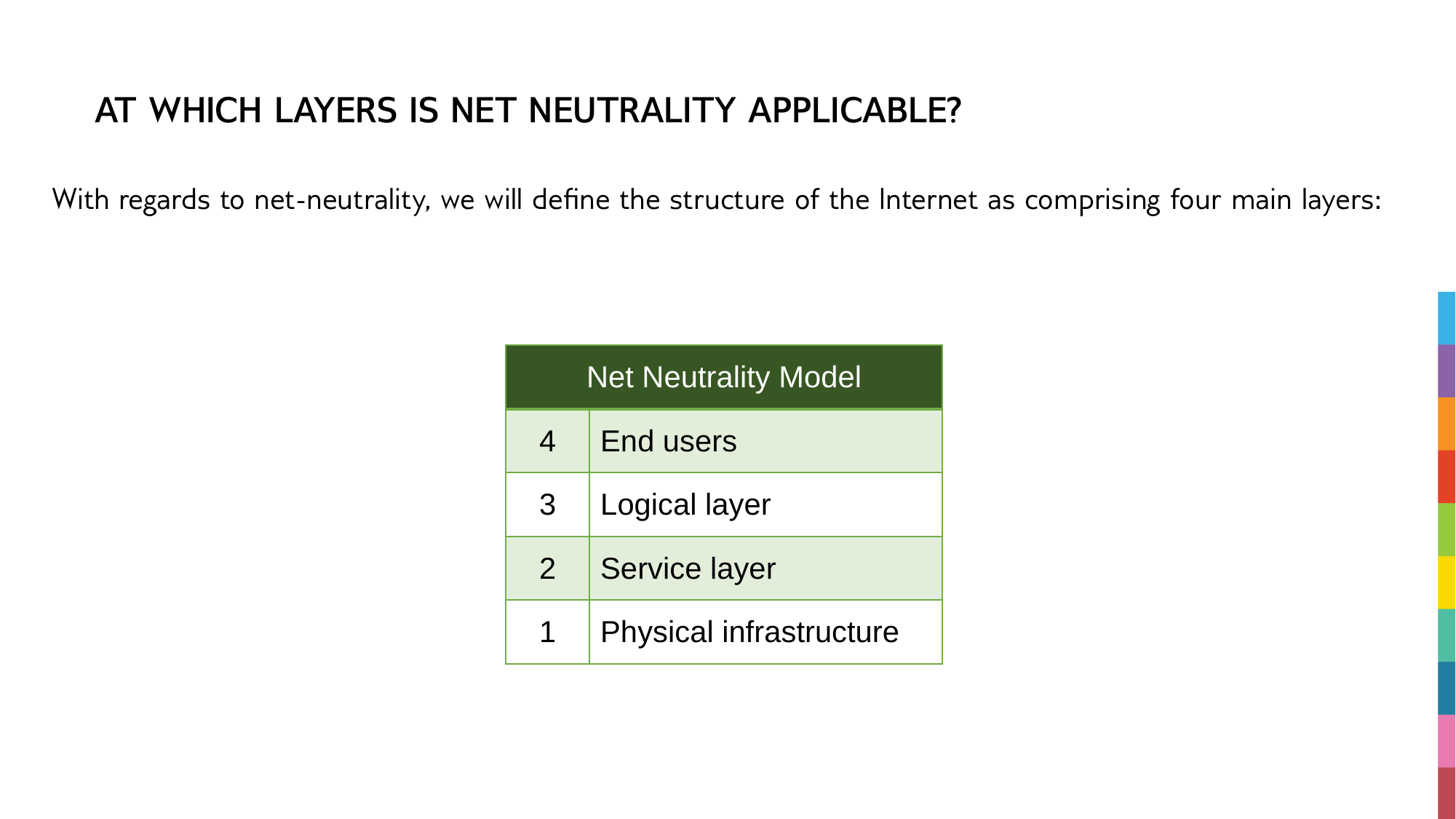

# AT WHICH LAYERS IS NET NEUTRALITY APPLICABLE?
With regards to net-neutrality, we will define the structure of the Internet as comprising four main layers:

| Net Neutrality Model |  |
| --- | --- |
| 4 | End users |
| 3 | Logical layer |
| 2 | Service layer |
| 1 | Physical infrastructure |